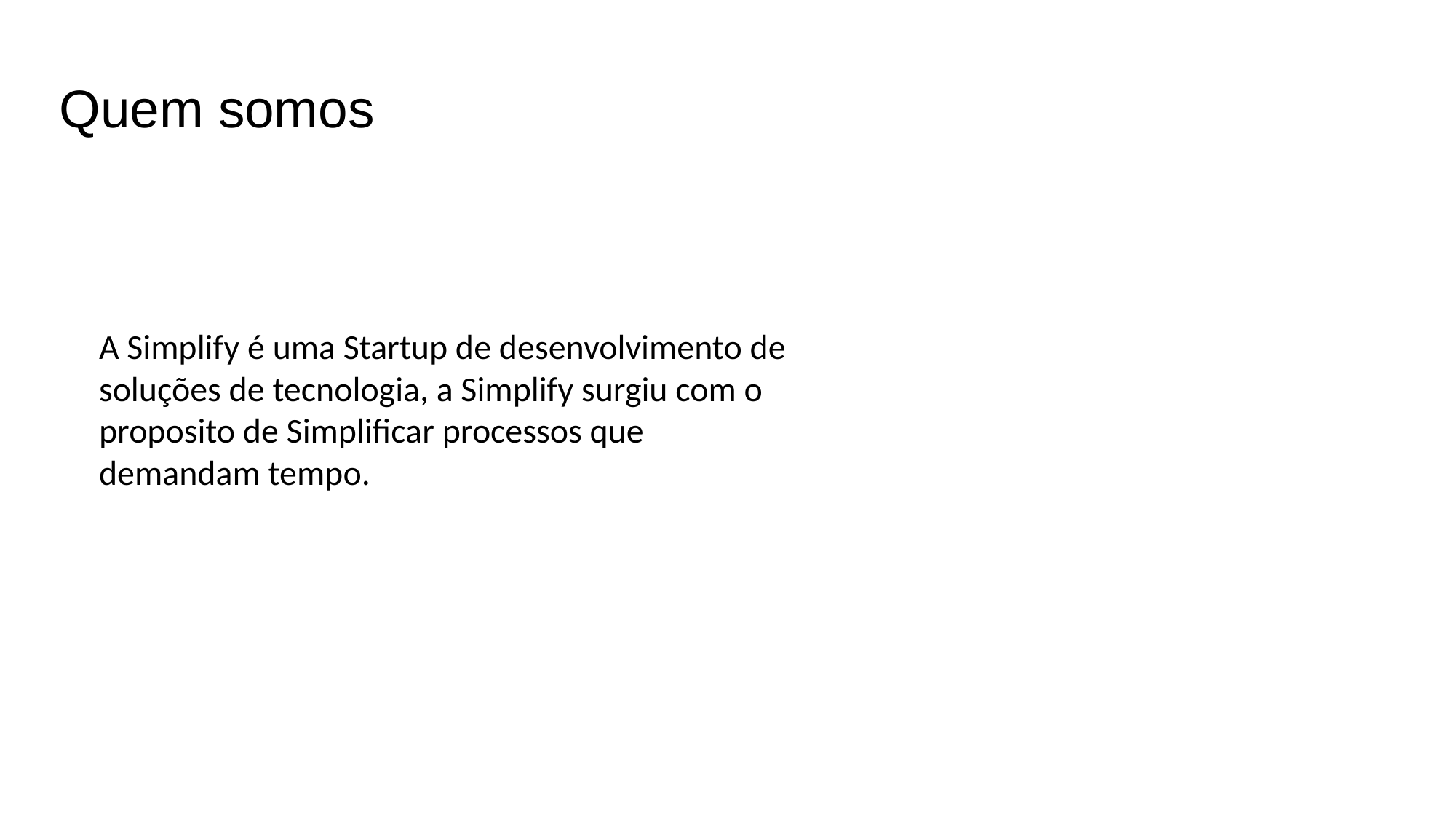

Quem somos
A Simplify é uma Startup de desenvolvimento de soluções de tecnologia, a Simplify surgiu com o proposito de Simplificar processos que demandam tempo.